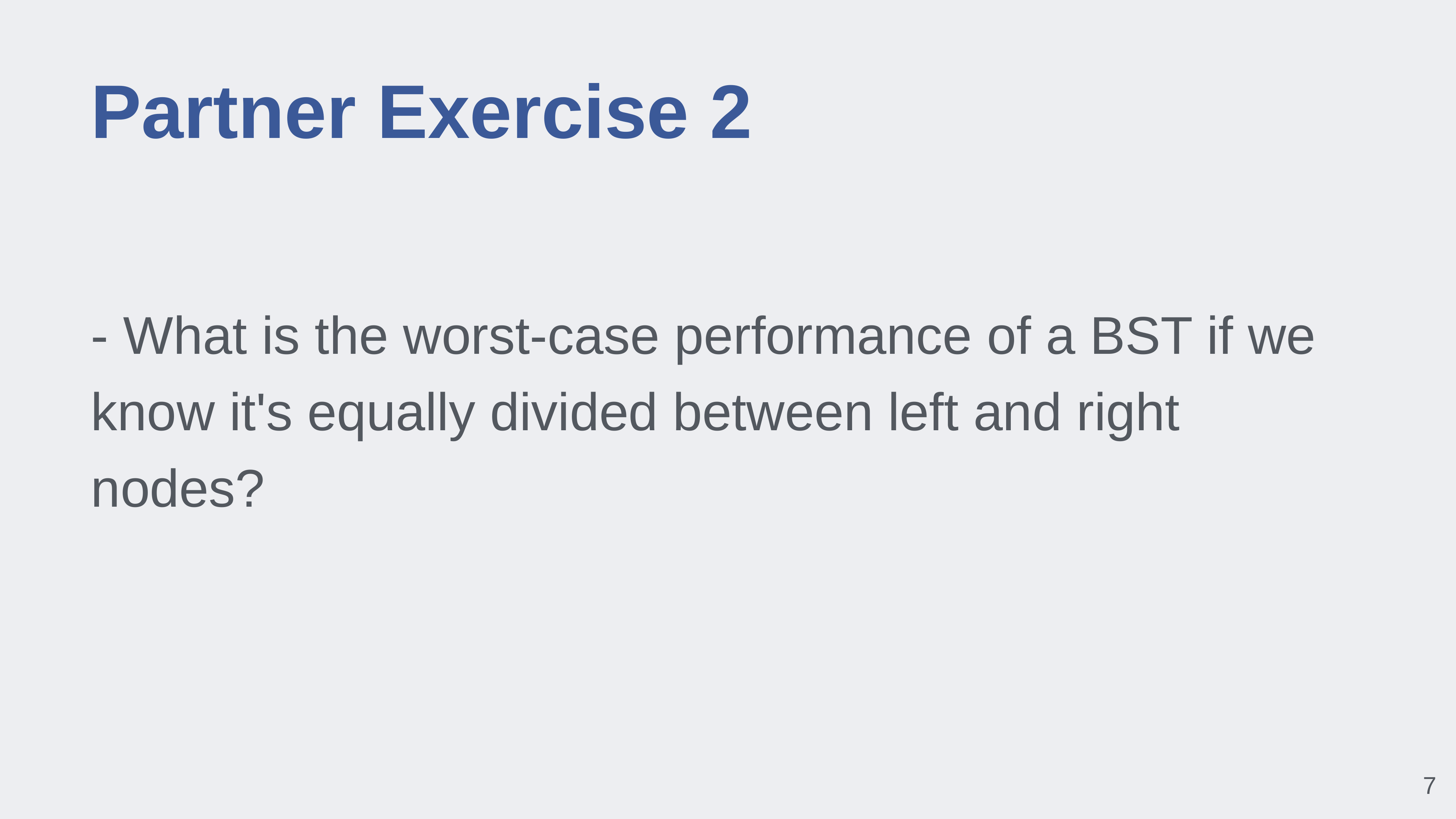

# Partner Exercise 2

- What is the worst-case performance of a BST if we know it's equally divided between left and right nodes?
7